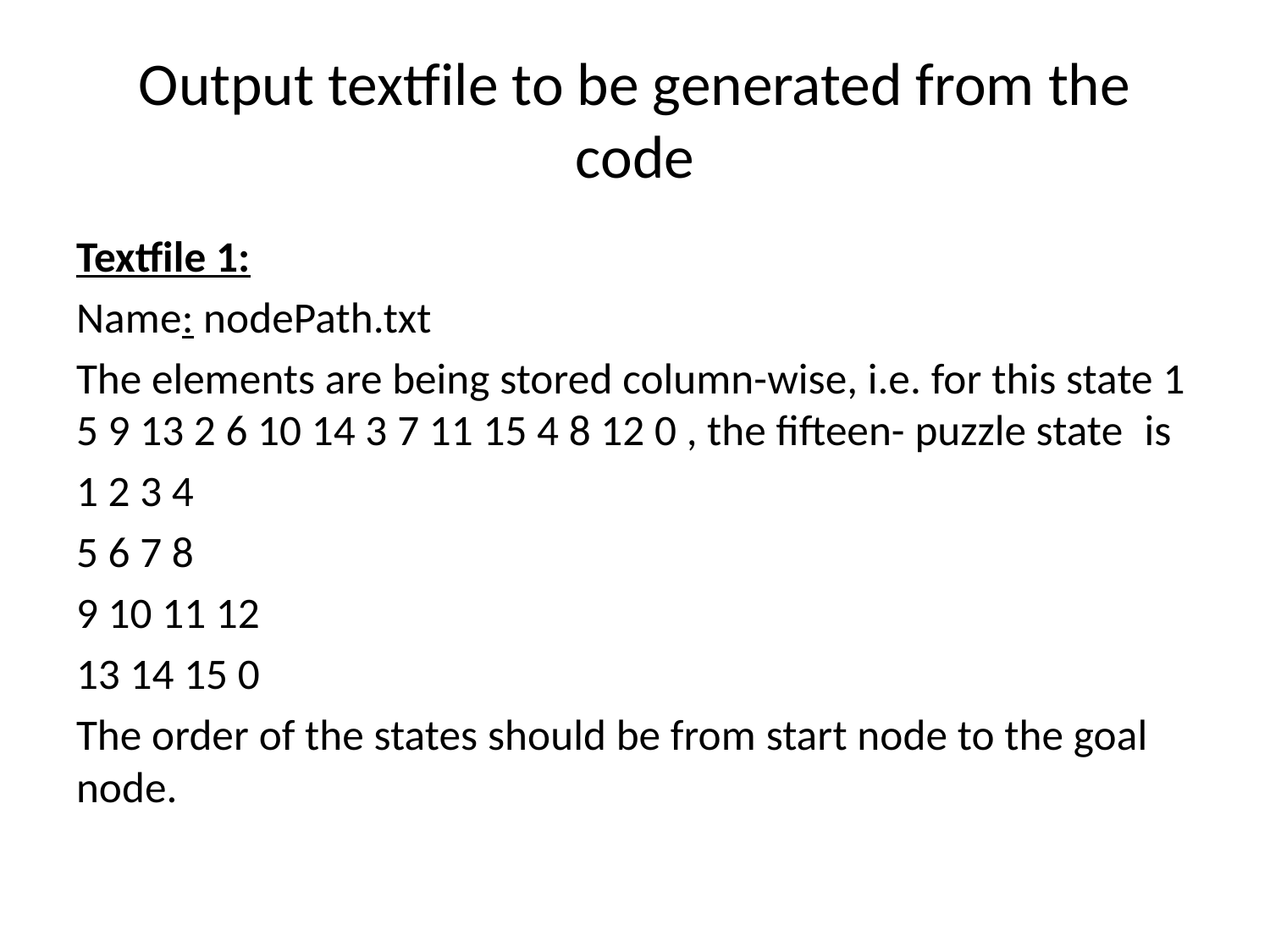

# Output textfile to be generated from the code
Textfile 1:
Name: nodePath.txt
The elements are being stored column-wise, i.e. for this state 1 5 9 13 2 6 10 14 3 7 11 15 4 8 12 0 , the fifteen- puzzle state  is
1 2 3 4
5 6 7 8
9 10 11 12
13 14 15 0
The order of the states should be from start node to the goal node.